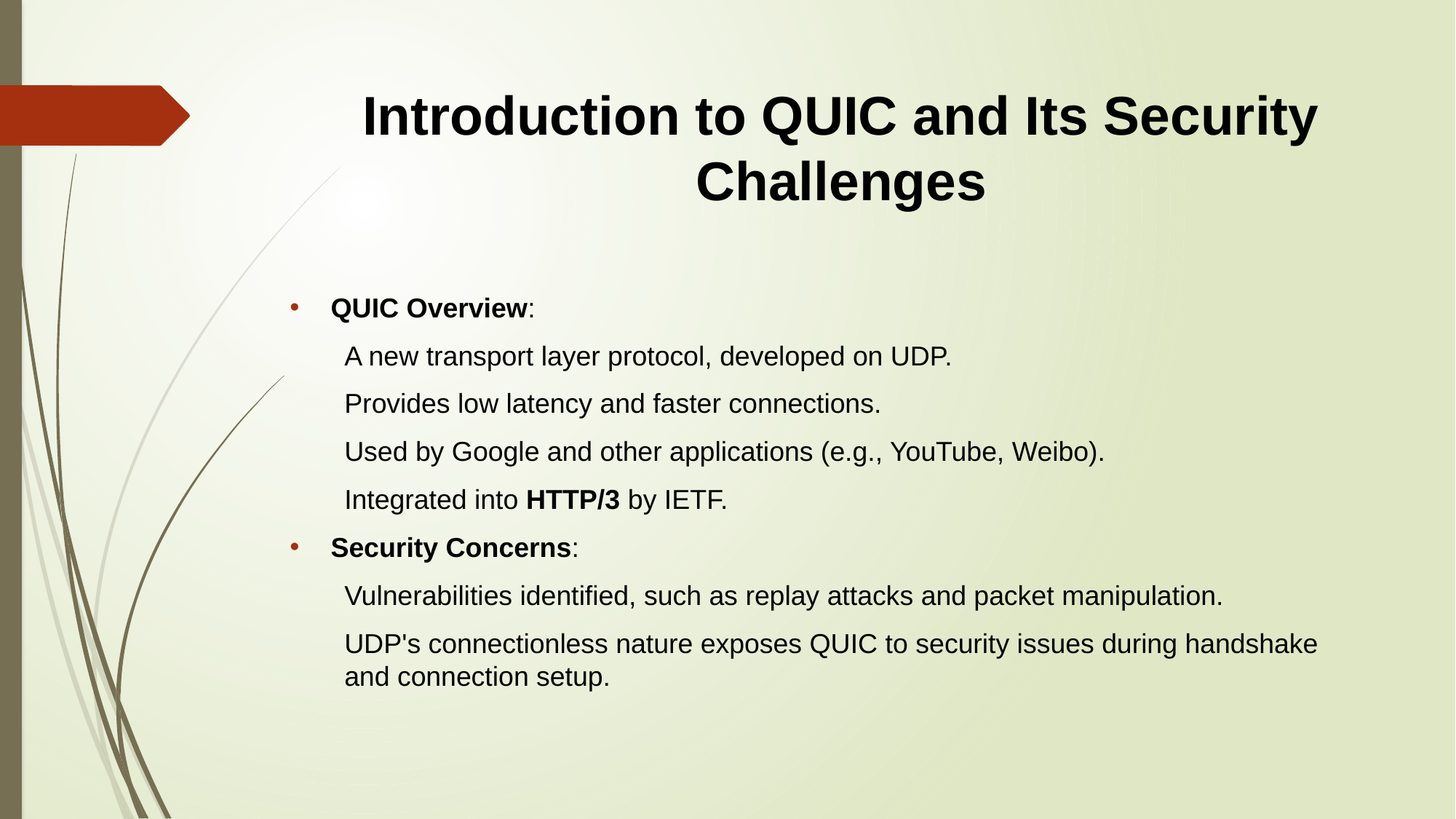

# Introduction to QUIC and Its Security Challenges
QUIC Overview:
A new transport layer protocol, developed on UDP.
Provides low latency and faster connections.
Used by Google and other applications (e.g., YouTube, Weibo).
Integrated into HTTP/3 by IETF.
Security Concerns:
Vulnerabilities identified, such as replay attacks and packet manipulation.
UDP's connectionless nature exposes QUIC to security issues during handshake and connection setup.